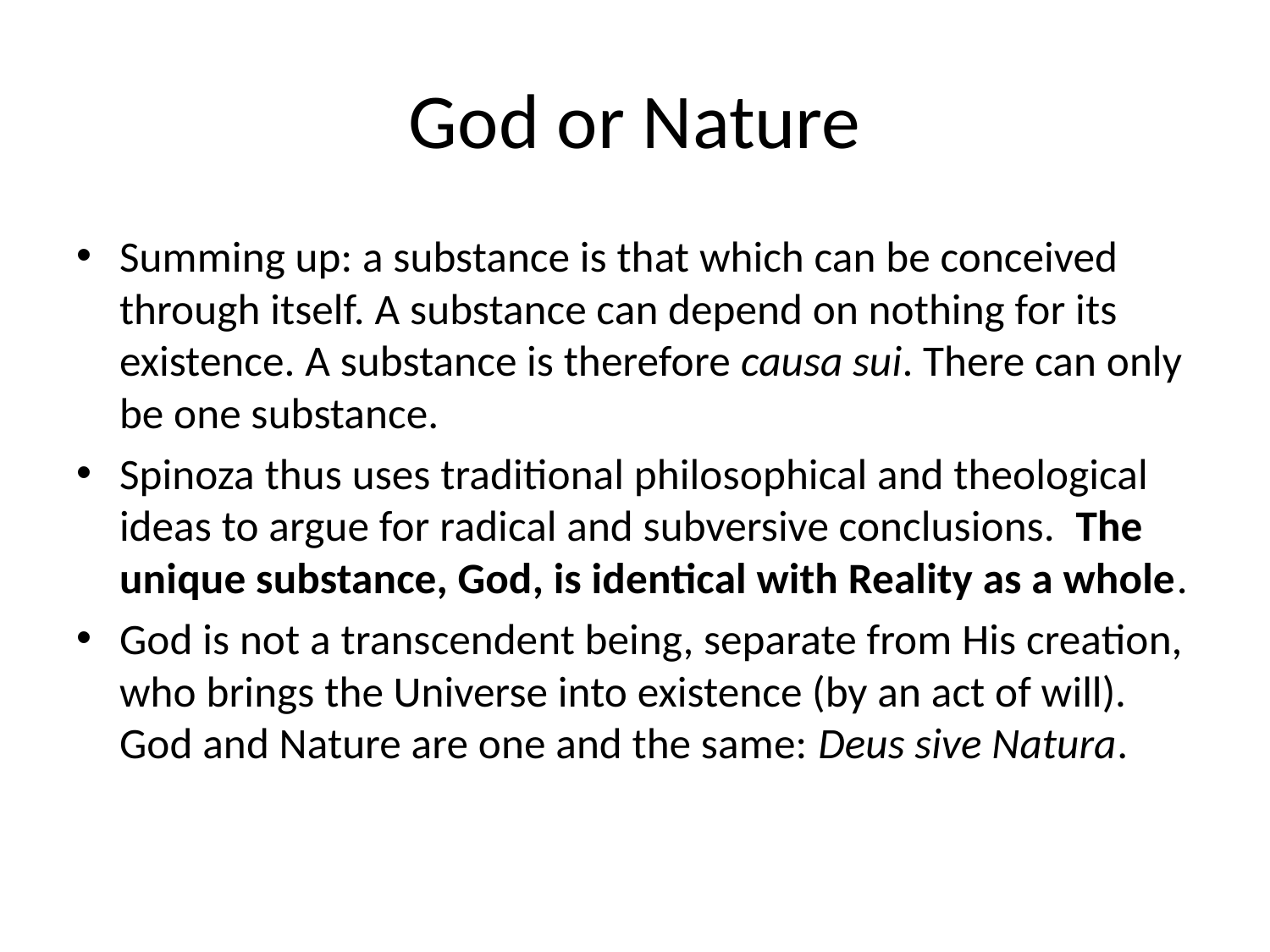

# God or Nature
Summing up: a substance is that which can be conceived through itself. A substance can depend on nothing for its existence. A substance is therefore causa sui. There can only be one substance.
Spinoza thus uses traditional philosophical and theological ideas to argue for radical and subversive conclusions.  The unique substance, God, is identical with Reality as a whole.
God is not a transcendent being, separate from His creation, who brings the Universe into existence (by an act of will).  God and Nature are one and the same: Deus sive Natura.